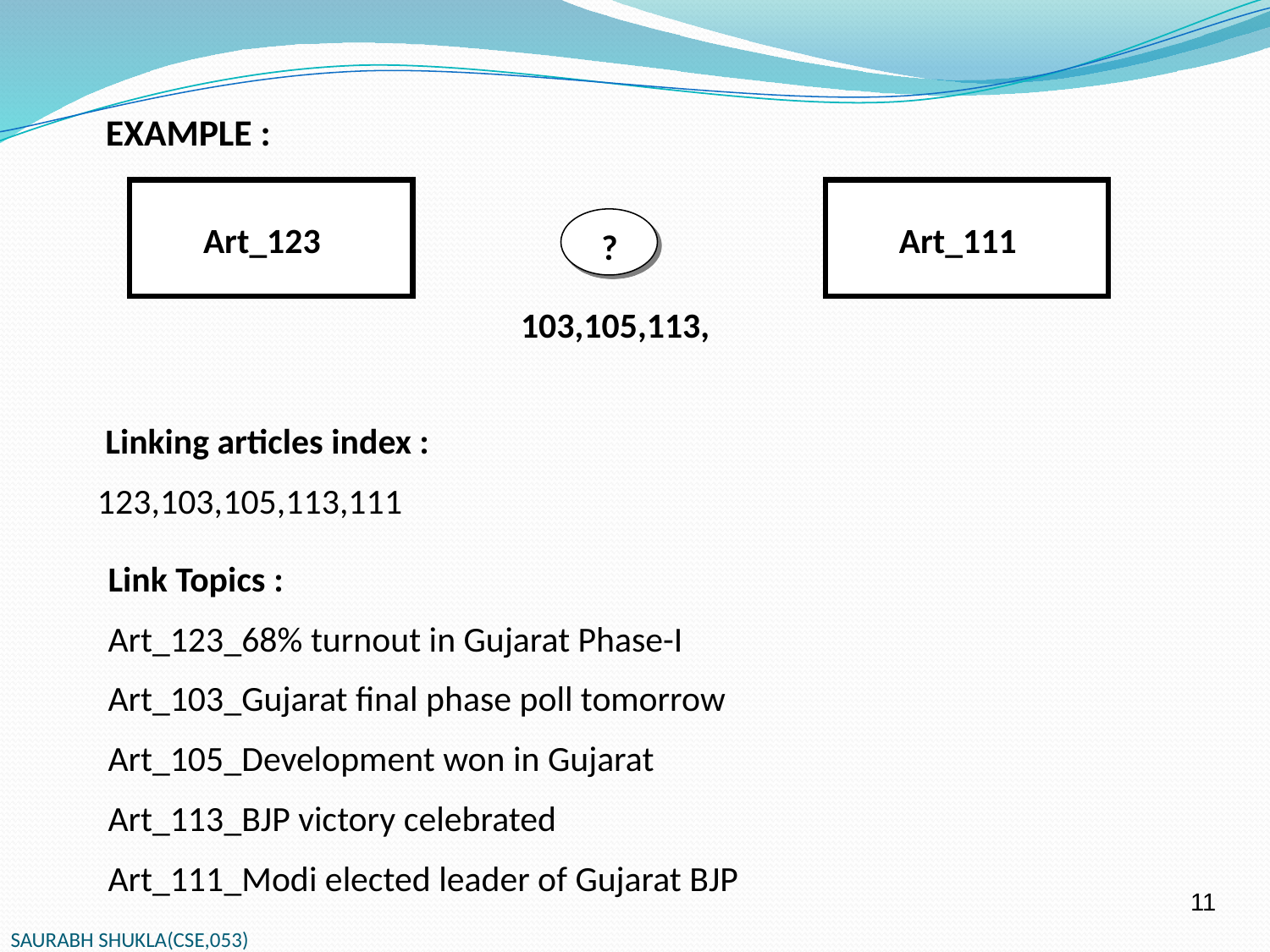

EXAMPLE :

Art_123
Art_111
 ?
103,105,113,
 Linking articles index :
123,103,105,113,111

Link Topics :
Art_123_68% turnout in Gujarat Phase-I
Art_103_Gujarat final phase poll tomorrow
Art_105_Development won in Gujarat
Art_113_BJP victory celebrated
Art_111_Modi elected leader of Gujarat BJP

11
SAURABH SHUKLA(CSE,053)